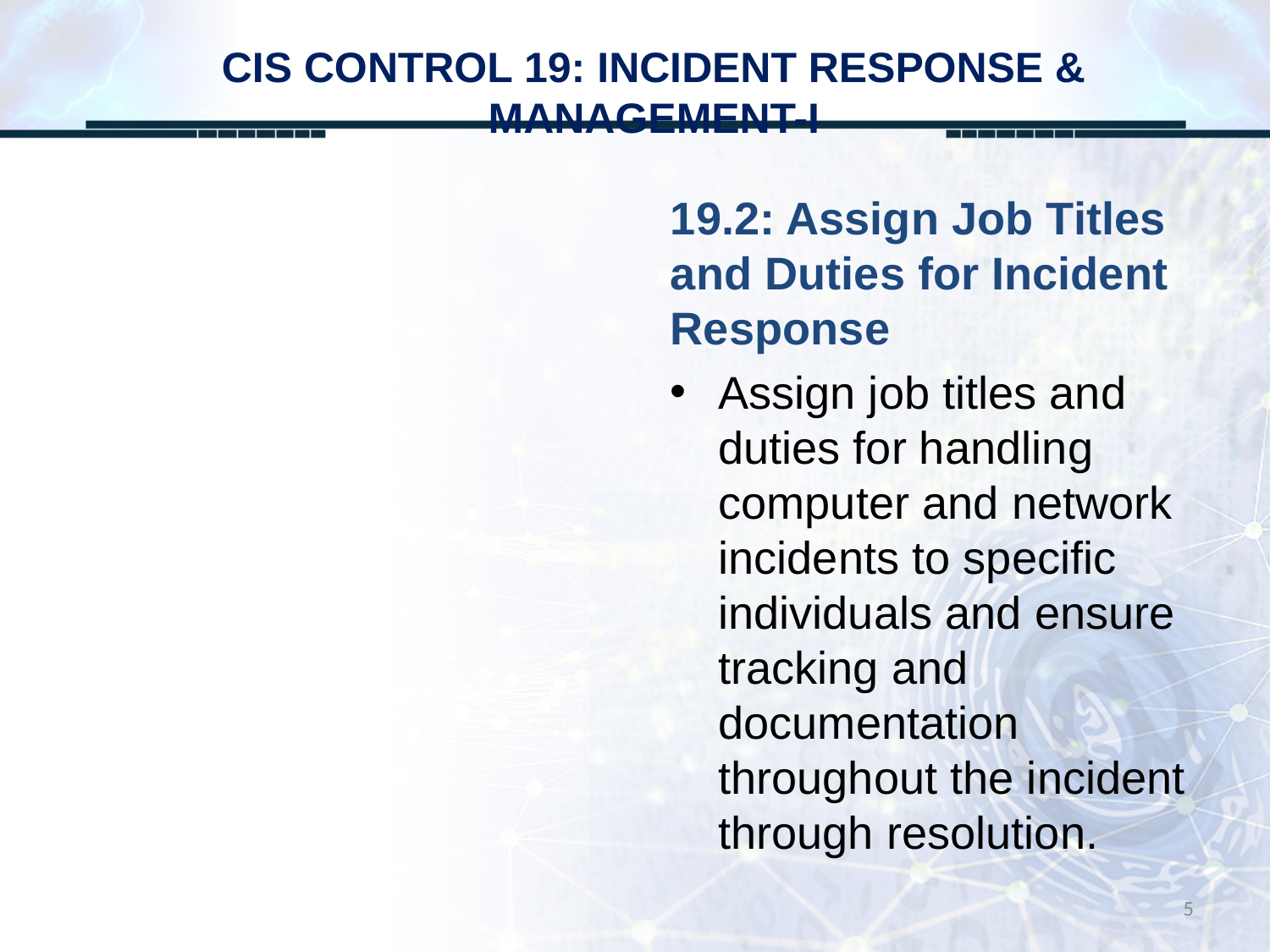

# CIS CONTROL 19: INCIDENT RESPONSE & MANAGEMENT-I
19.2: Assign Job Titles and Duties for Incident Response
Assign job titles and duties for handling computer and network incidents to specific individuals and ensure tracking and documentation throughout the incident through resolution.
5